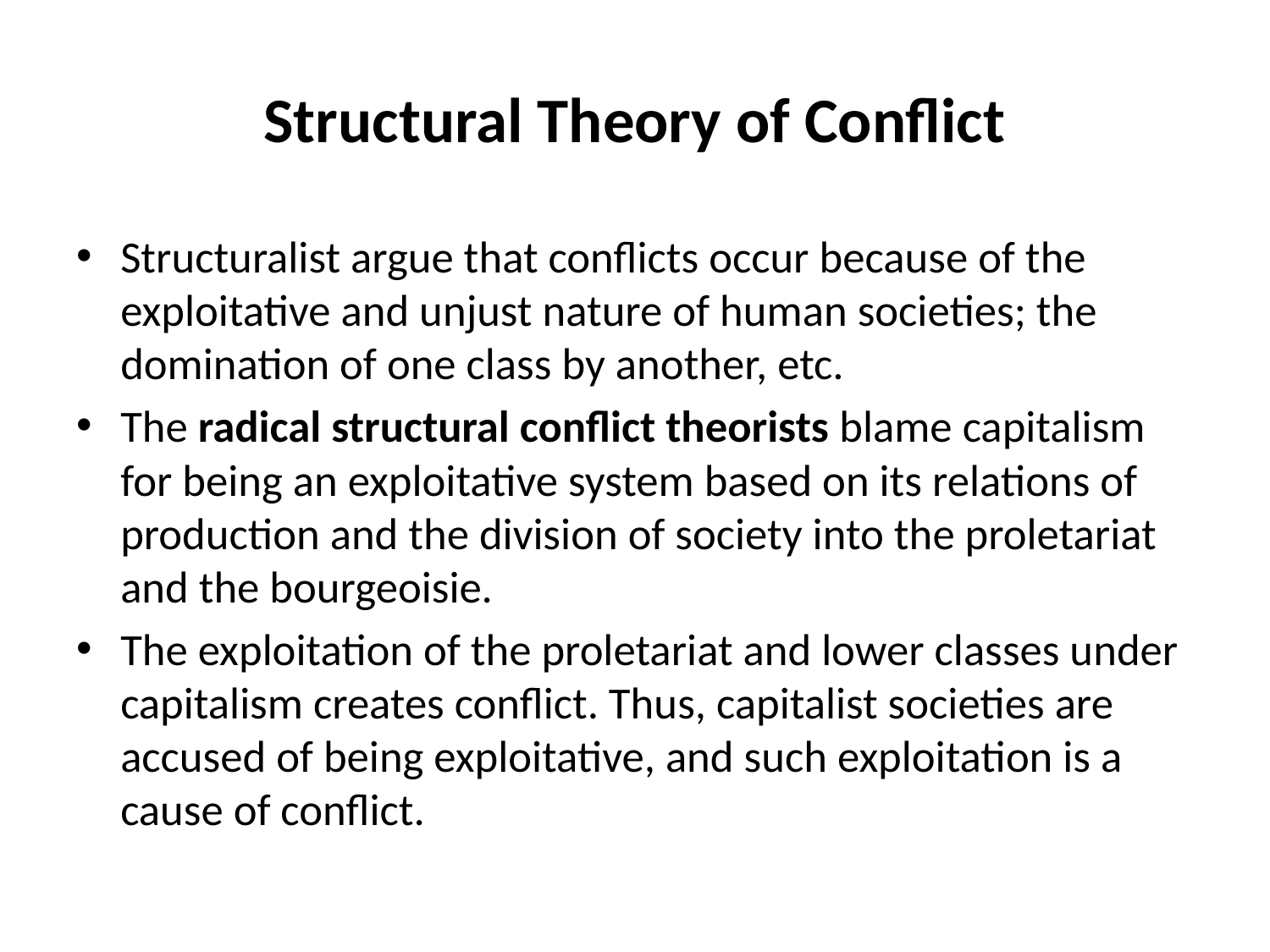

# Structural Theory of Conflict
Structuralist argue that conflicts occur because of the exploitative and unjust nature of human societies; the domination of one class by another, etc.
The radical structural conflict theorists blame capitalism for being an exploitative system based on its relations of production and the division of society into the proletariat and the bourgeoisie.
The exploitation of the proletariat and lower classes under capitalism creates conflict. Thus, capitalist societies are accused of being exploitative, and such exploitation is a cause of conflict.